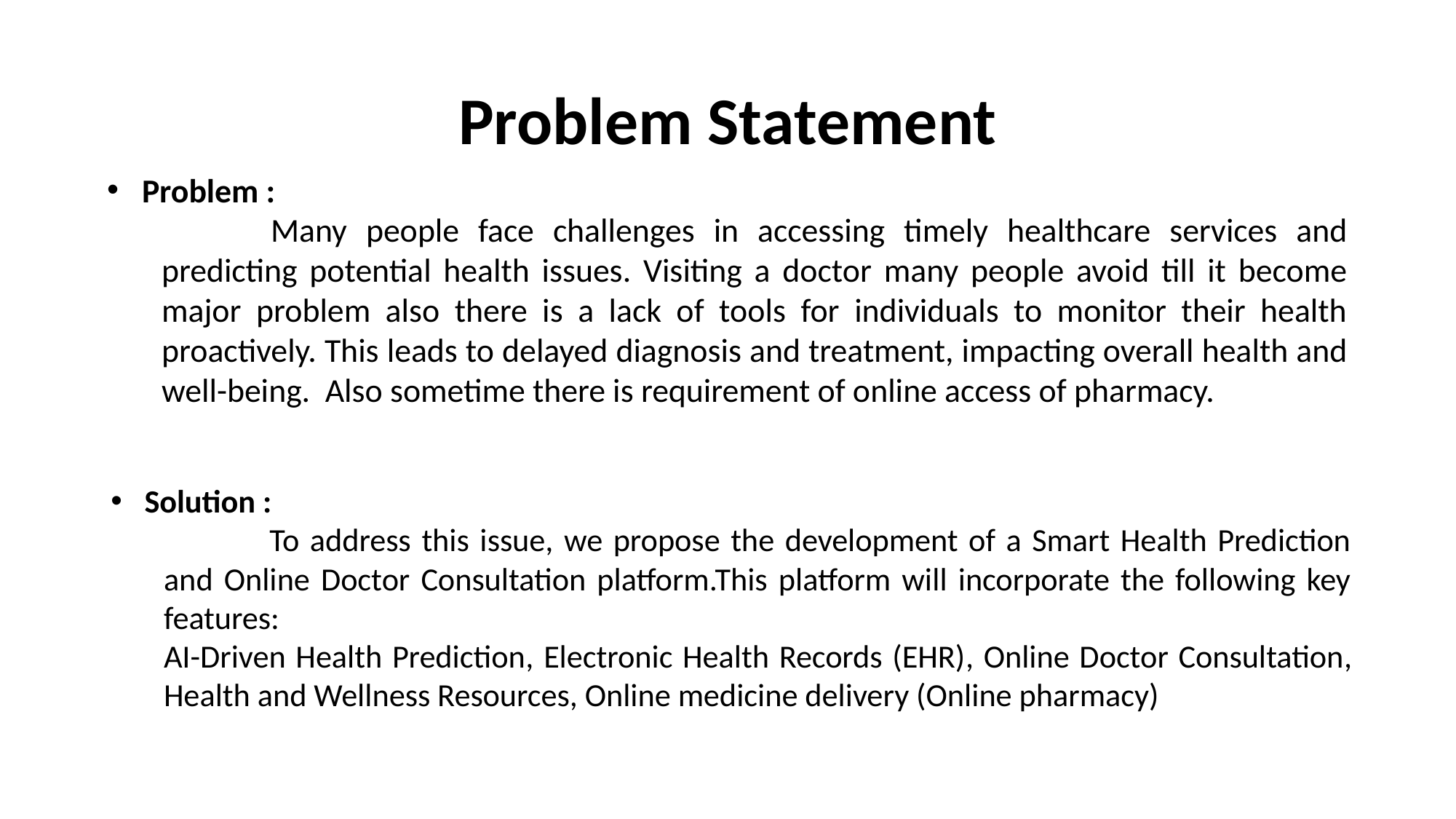

# Problem Statement
Problem :
	Many people face challenges in accessing timely healthcare services and predicting potential health issues. Visiting a doctor many people avoid till it become major problem also there is a lack of tools for individuals to monitor their health proactively. This leads to delayed diagnosis and treatment, impacting overall health and well-being.  Also sometime there is requirement of online access of pharmacy.

Solution :
	To address this issue, we propose the development of a Smart Health Prediction and Online Doctor Consultation platform.This platform will incorporate the following key features:
AI-Driven Health Prediction, Electronic Health Records (EHR), Online Doctor Consultation, Health and Wellness Resources, Online medicine delivery (Online pharmacy)